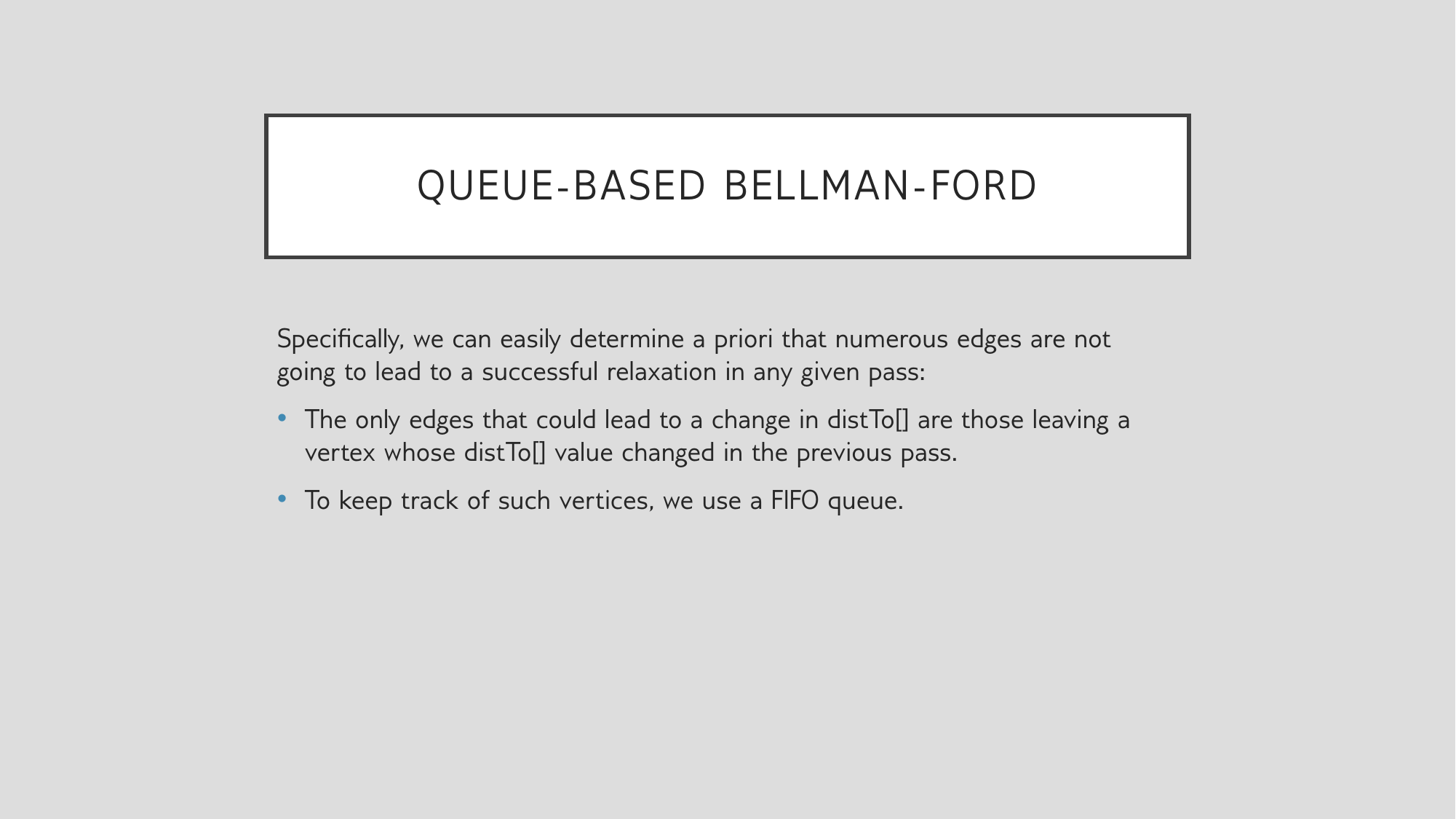

# Queue-Based Bellman-Ford
Specifically, we can easily determine a priori that numerous edges are not going to lead to a successful relaxation in any given pass:
The only edges that could lead to a change in distTo[] are those leaving a vertex whose distTo[] value changed in the previous pass.
To keep track of such vertices, we use a FIFO queue.